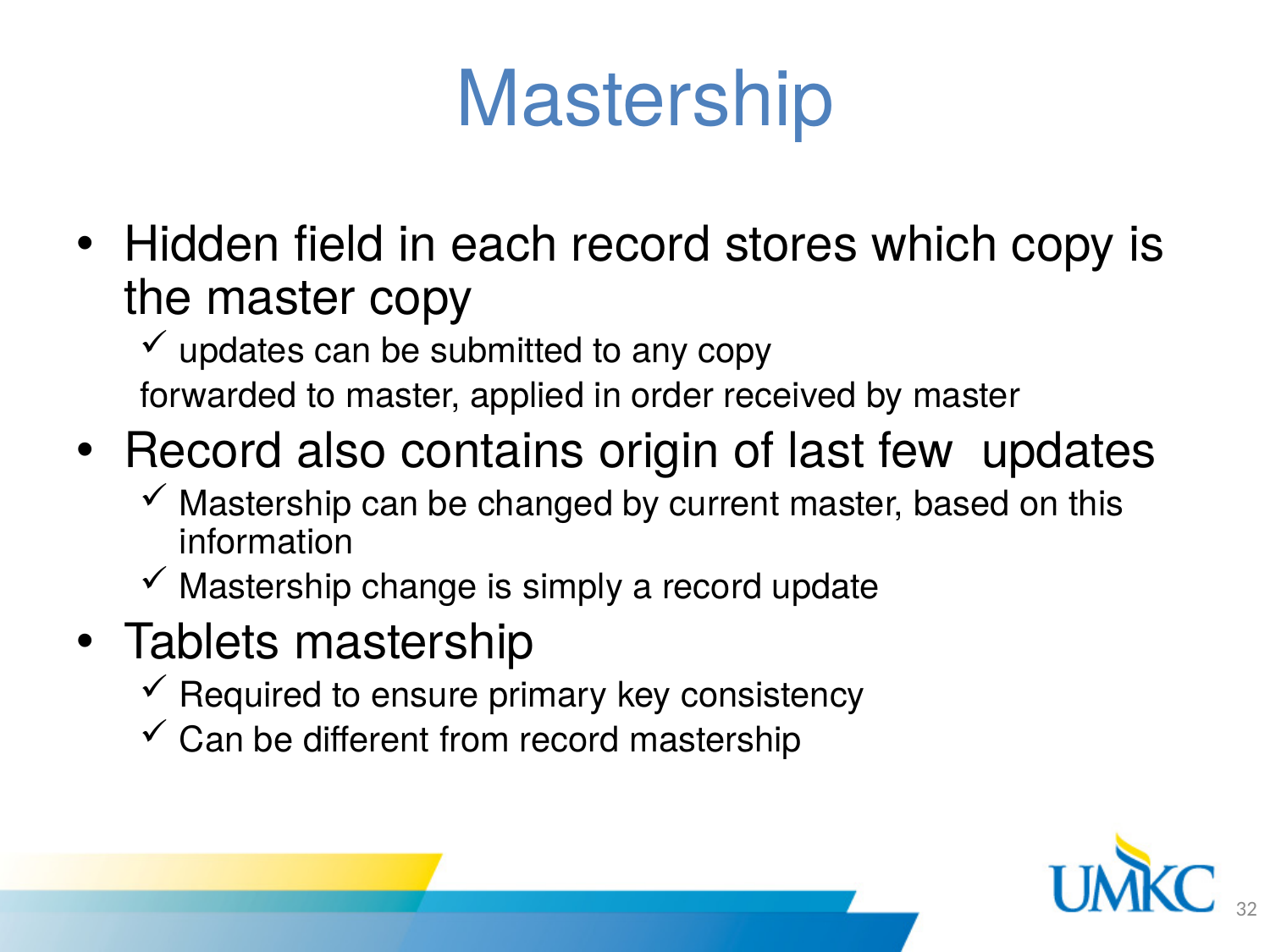

# Mastership

Hidden field in each record stores which copy is the master copy
updates can be submitted to any copy
forwarded to master, applied in order received by master
Record also contains origin of last few  updates
Mastership can be changed by current master, based on this information
Mastership change is simply a record update
Tablets mastership
Required to ensure primary key consistency
Can be different from record mastership

32